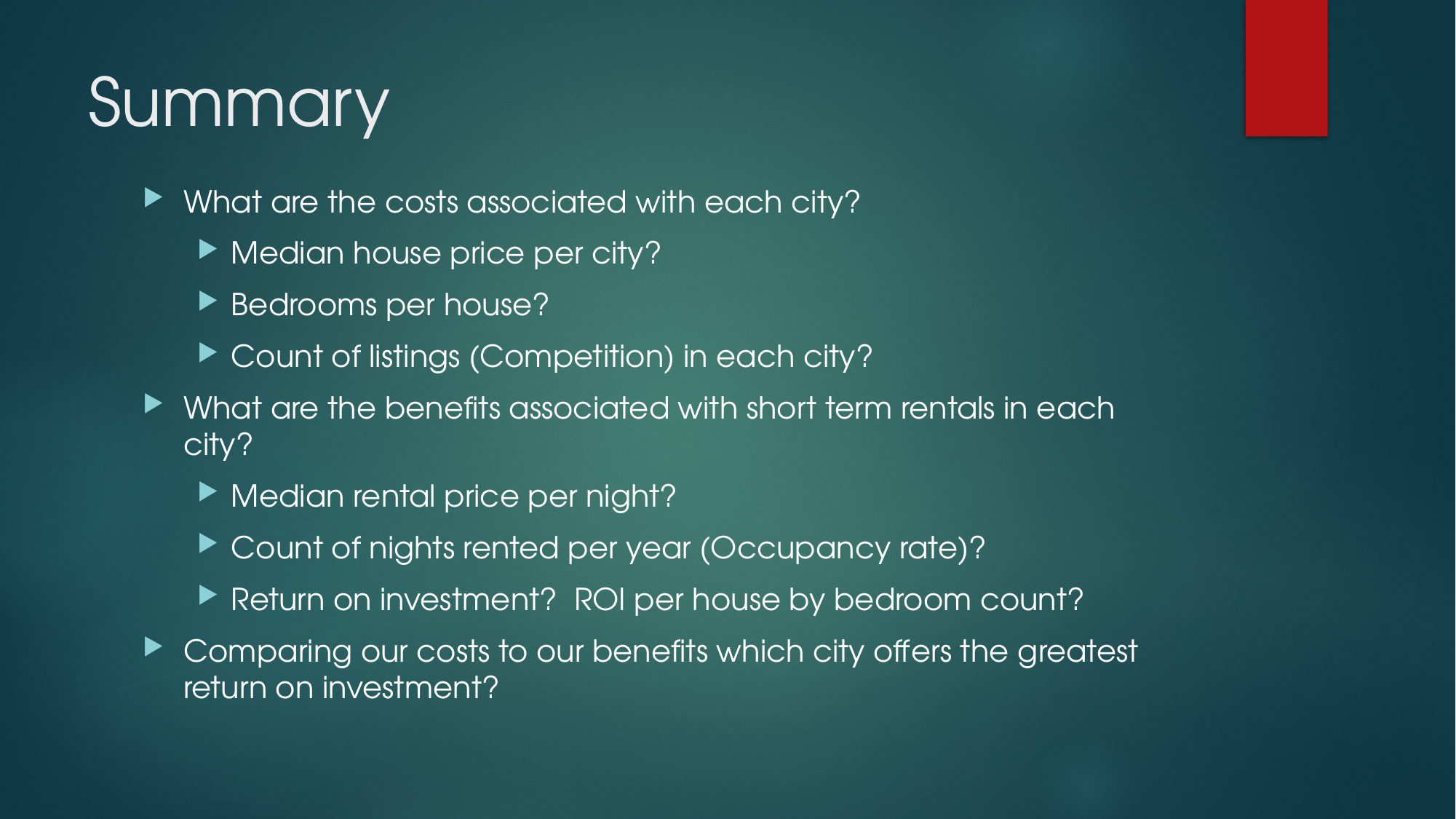

# Summary
What are the costs associated with each city?
Median house price per city?
Bedrooms per house?
Count of listings (Competition) in each city?
What are the benefits associated with short term rentals in each city?
Median rental price per night?
Count of nights rented per year (Occupancy rate)?
Return on investment?  ROI per house by bedroom count?
Comparing our costs to our benefits which city offers the greatest return on investment?